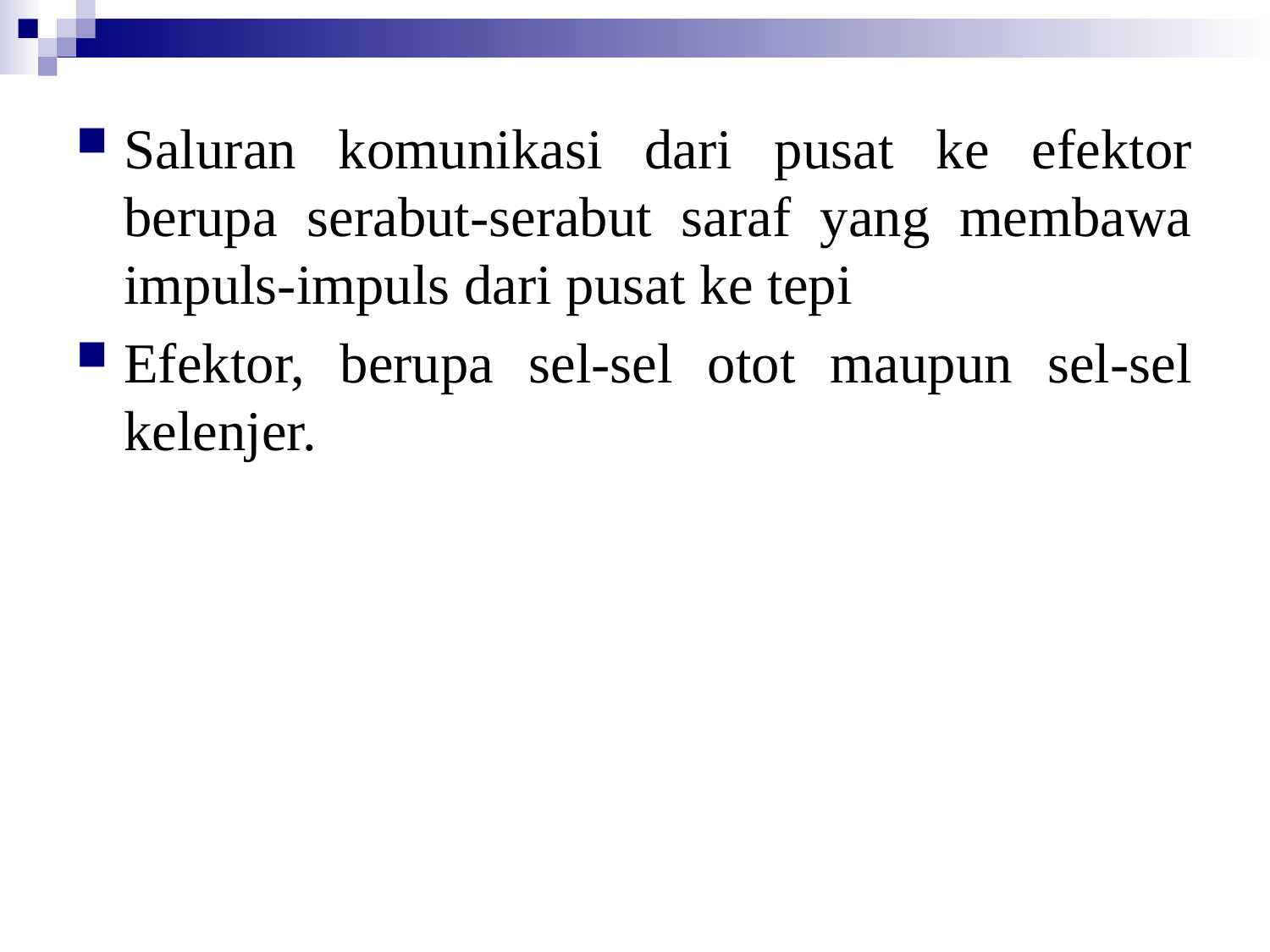

Saluran komunikasi dari pusat ke efektor berupa serabut-serabut saraf yang membawa impuls-impuls dari pusat ke tepi
Efektor, berupa sel-sel otot maupun sel-sel kelenjer.